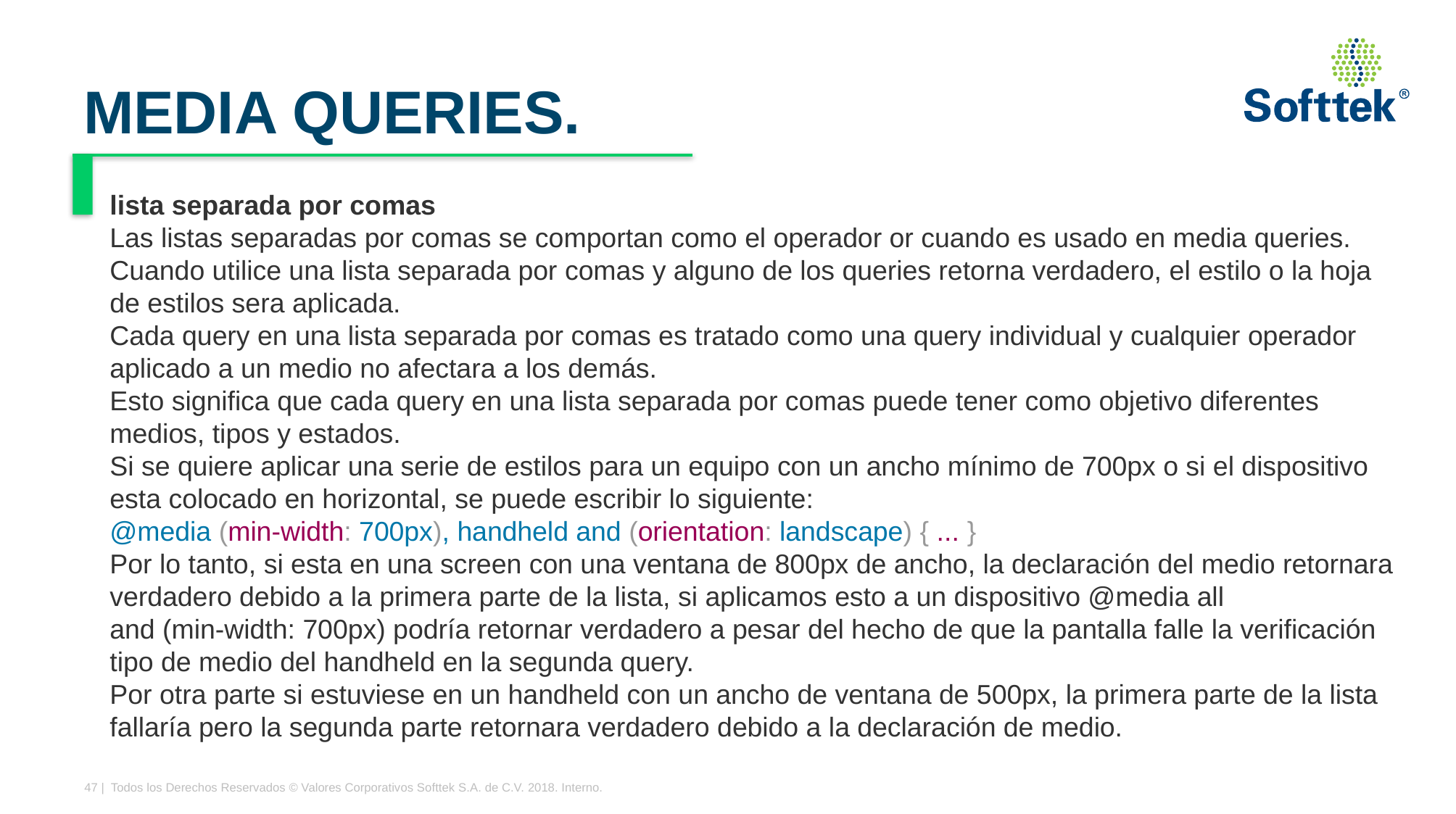

# MEDIA QUERIES.

lista separada por comas
Las listas separadas por comas se comportan como el operador or cuando es usado en media queries.
Cuando utilice una lista separada por comas y alguno de los queries retorna verdadero, el estilo o la hoja
de estilos sera aplicada.
Cada query en una lista separada por comas es tratado como una query individual y cualquier operador
aplicado a un medio no afectara a los demás.
Esto significa que cada query en una lista separada por comas puede tener como objetivo diferentes
medios, tipos y estados.
Si se quiere aplicar una serie de estilos para un equipo con un ancho mínimo de 700px o si el dispositivo
esta colocado en horizontal, se puede escribir lo siguiente:
@media (min-width: 700px), handheld and (orientation: landscape) { ... }
Por lo tanto, si esta en una screen con una ventana de 800px de ancho, la declaración del medio retornara
verdadero debido a la primera parte de la lista, si aplicamos esto a un dispositivo @media all
and (min-width: 700px) podría retornar verdadero a pesar del hecho de que la pantalla falle la verificación
tipo de medio del handheld en la segunda query.
Por otra parte si estuviese en un handheld con un ancho de ventana de 500px, la primera parte de la lista
fallaría pero la segunda parte retornara verdadero debido a la declaración de medio.